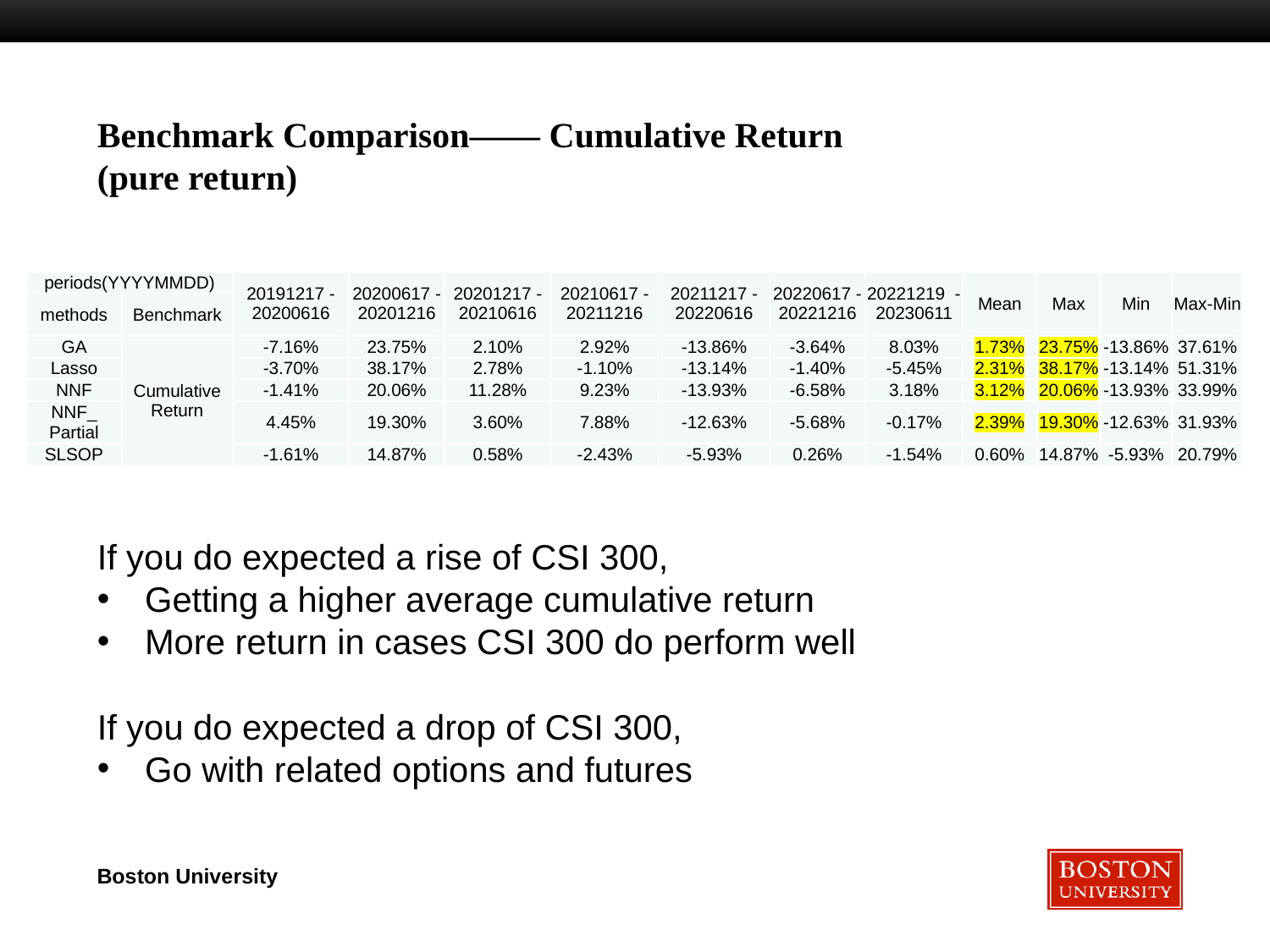

# Benchmark Comparison—— Cumulative Return (pure return)
| periods(YYYYMMDD) |  | 20191217 - 20200616 | 20200617 - 20201216 | 20201217 - 20210616 | 20210617 - 20211216 | 20211217 - 20220616 | 20220617 - 20221216 | 20221219 - 20230611 | Mean | Max | Min | Max-Min |
| --- | --- | --- | --- | --- | --- | --- | --- | --- | --- | --- | --- | --- |
| methods | Benchmark |  |  |  |  |  |  |  |  |  |  |  |
| GA | Cumulative Return | -7.16% | 23.75% | 2.10% | 2.92% | -13.86% | -3.64% | 8.03% | 1.73% | 23.75% | -13.86% | 37.61% |
| Lasso |  | -3.70% | 38.17% | 2.78% | -1.10% | -13.14% | -1.40% | -5.45% | 2.31% | 38.17% | -13.14% | 51.31% |
| NNF |  | -1.41% | 20.06% | 11.28% | 9.23% | -13.93% | -6.58% | 3.18% | 3.12% | 20.06% | -13.93% | 33.99% |
| NNF\_ Partial |  | 4.45% | 19.30% | 3.60% | 7.88% | -12.63% | -5.68% | -0.17% | 2.39% | 19.30% | -12.63% | 31.93% |
| SLSOP |  | -1.61% | 14.87% | 0.58% | -2.43% | -5.93% | 0.26% | -1.54% | 0.60% | 14.87% | -5.93% | 20.79% |
If you do expected a rise of CSI 300,
Getting a higher average cumulative return
More return in cases CSI 300 do perform well

If you do expected a drop of CSI 300,
Go with related options and futures